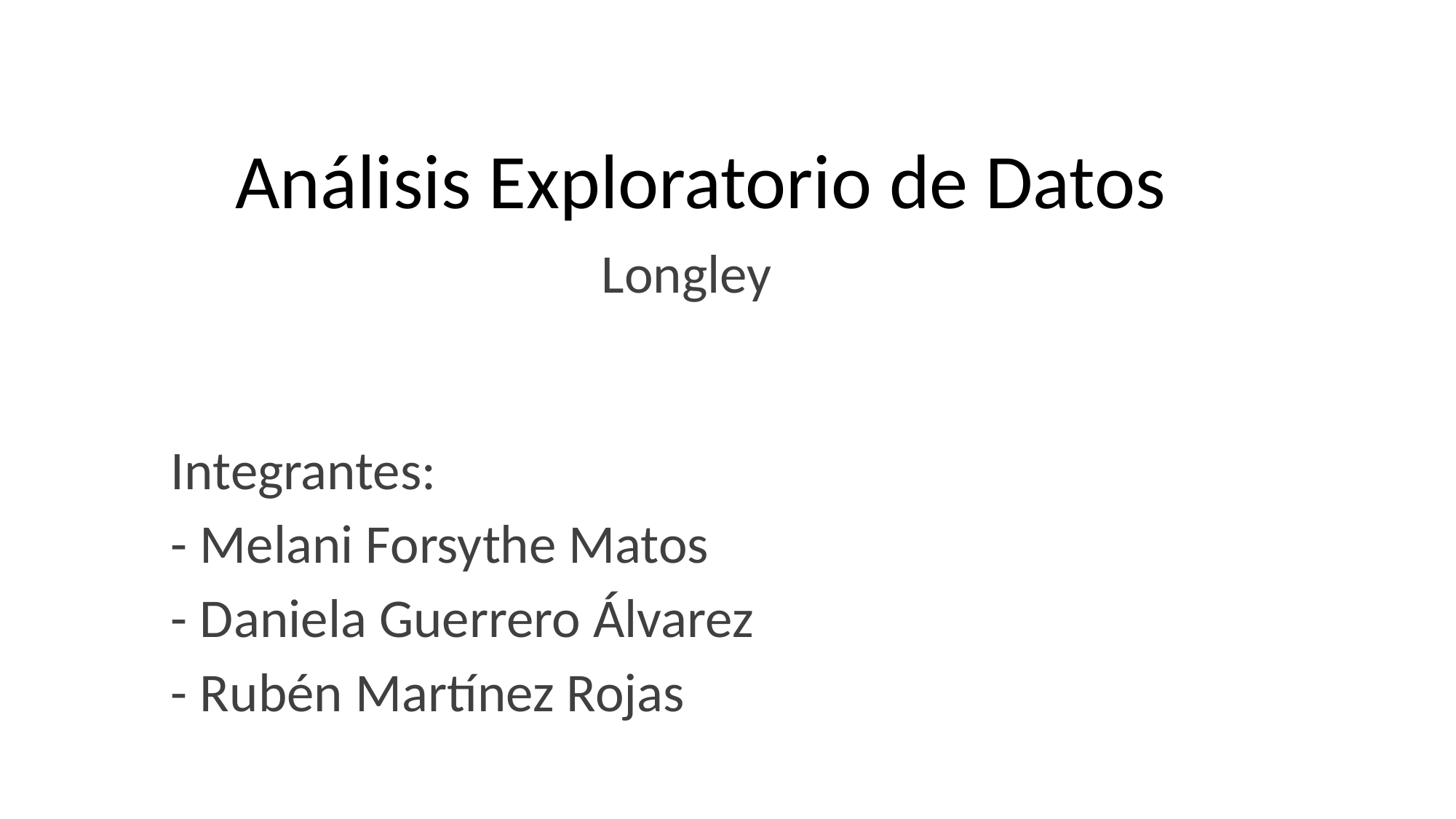

# Análisis Exploratorio de Datos
Longley
Integrantes:
- Melani Forsythe Matos
- Daniela Guerrero Álvarez
- Rubén Martínez Rojas